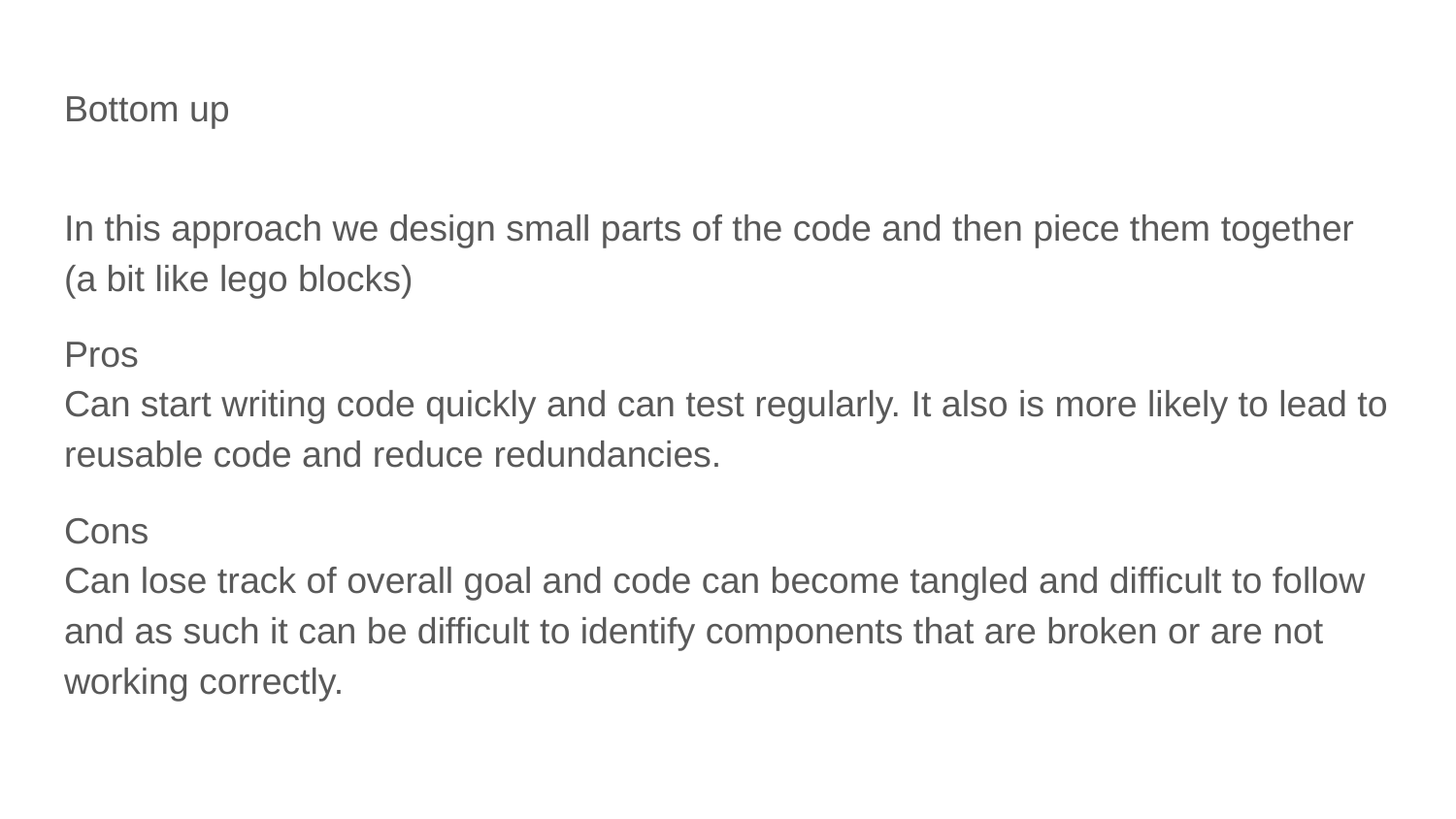

# Bottom up
In this approach we design small parts of the code and then piece them together (a bit like lego blocks)
Pros
Can start writing code quickly and can test regularly. It also is more likely to lead to reusable code and reduce redundancies.
Cons
Can lose track of overall goal and code can become tangled and difficult to follow and as such it can be difficult to identify components that are broken or are not working correctly.